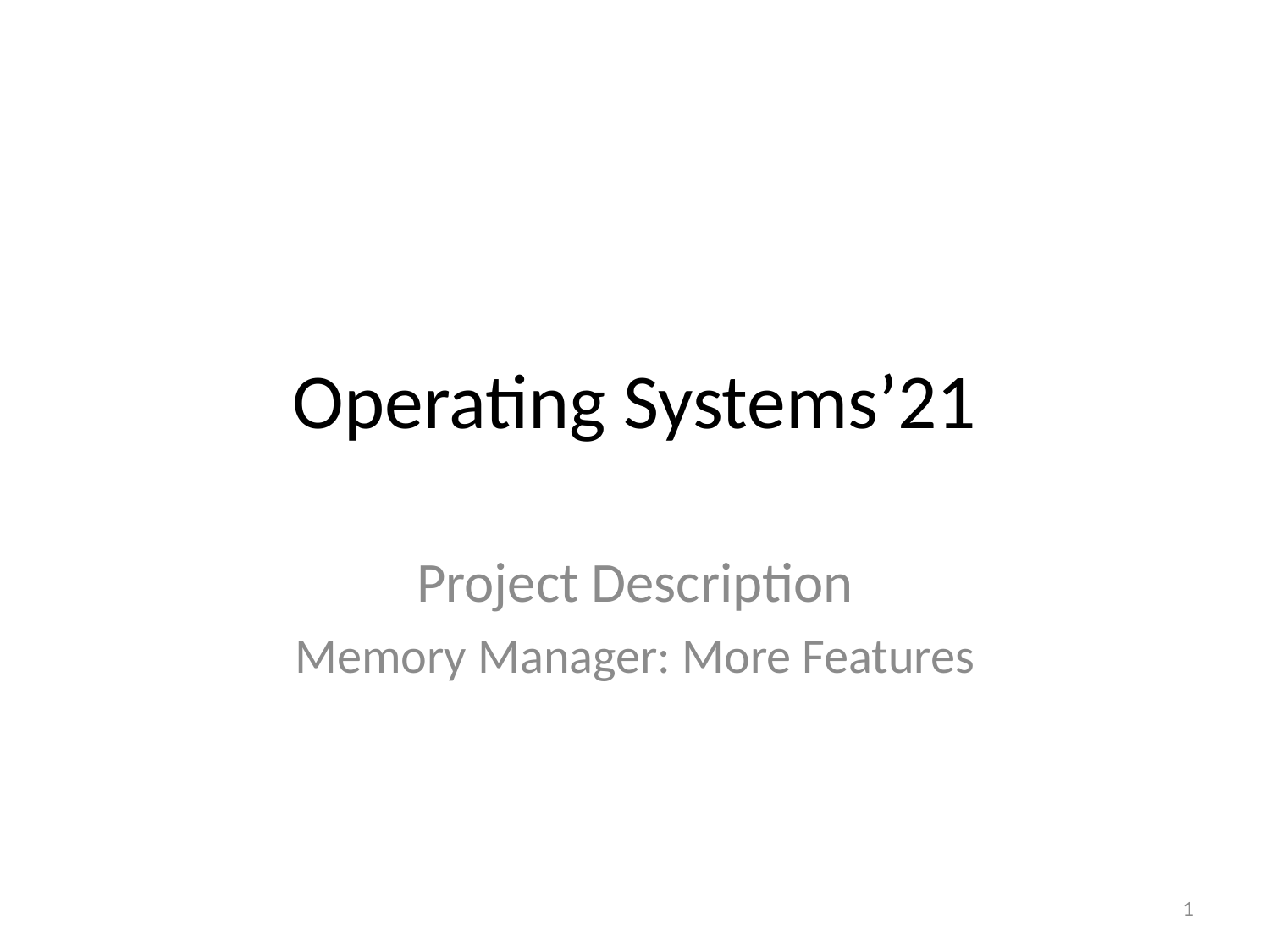

# Operating Systems’21
Project Description
Memory Manager: More Features
1